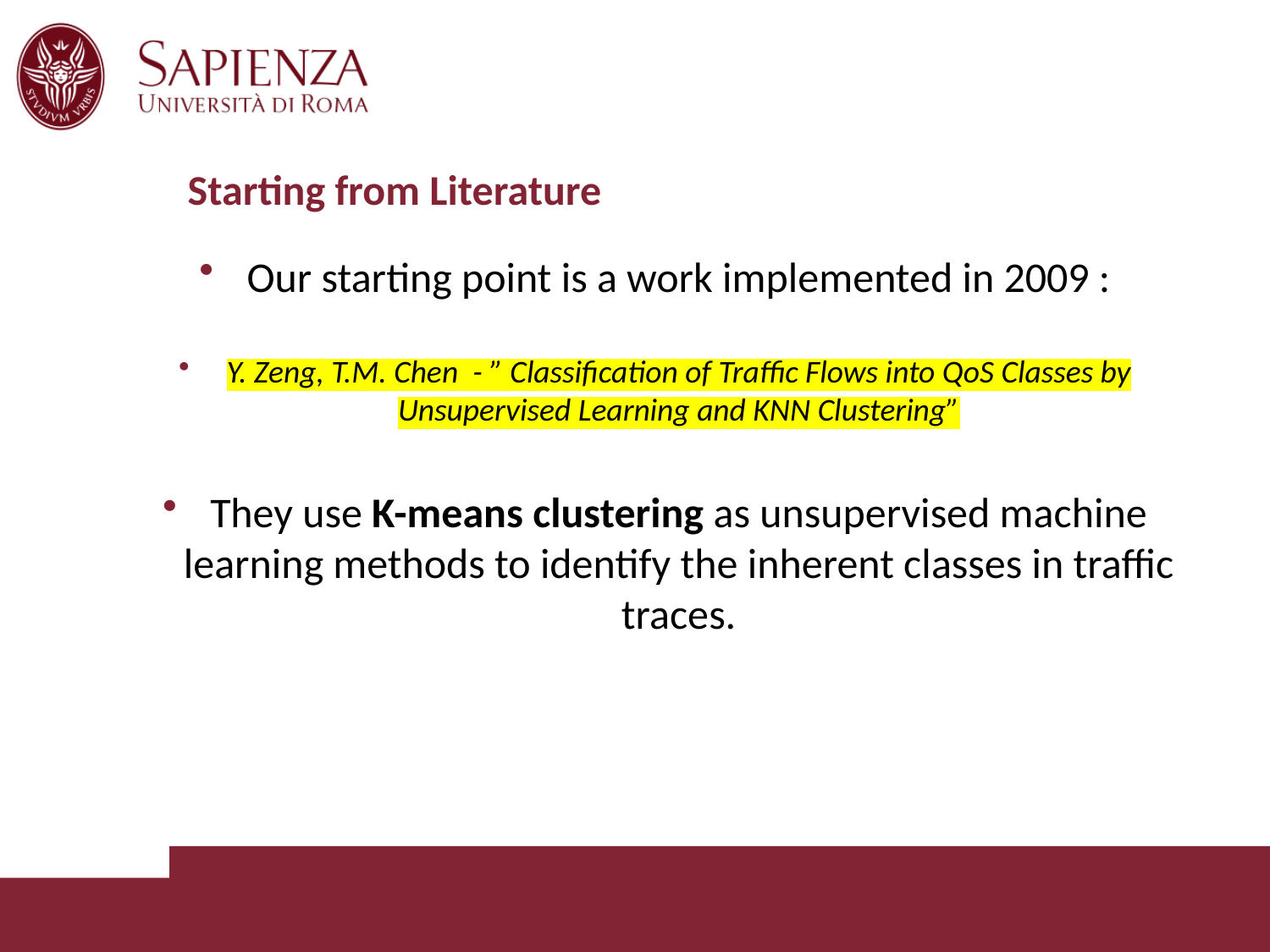

# Starting from Literature
Our starting point is a work implemented in 2009 :

Y. Zeng, T.M. Chen  - ” Classification of Traffic Flows into QoS Classes by Unsupervised Learning and KNN Clustering”

They use K-means clustering as unsupervised machine learning methods to identify the inherent classes in traffic traces.